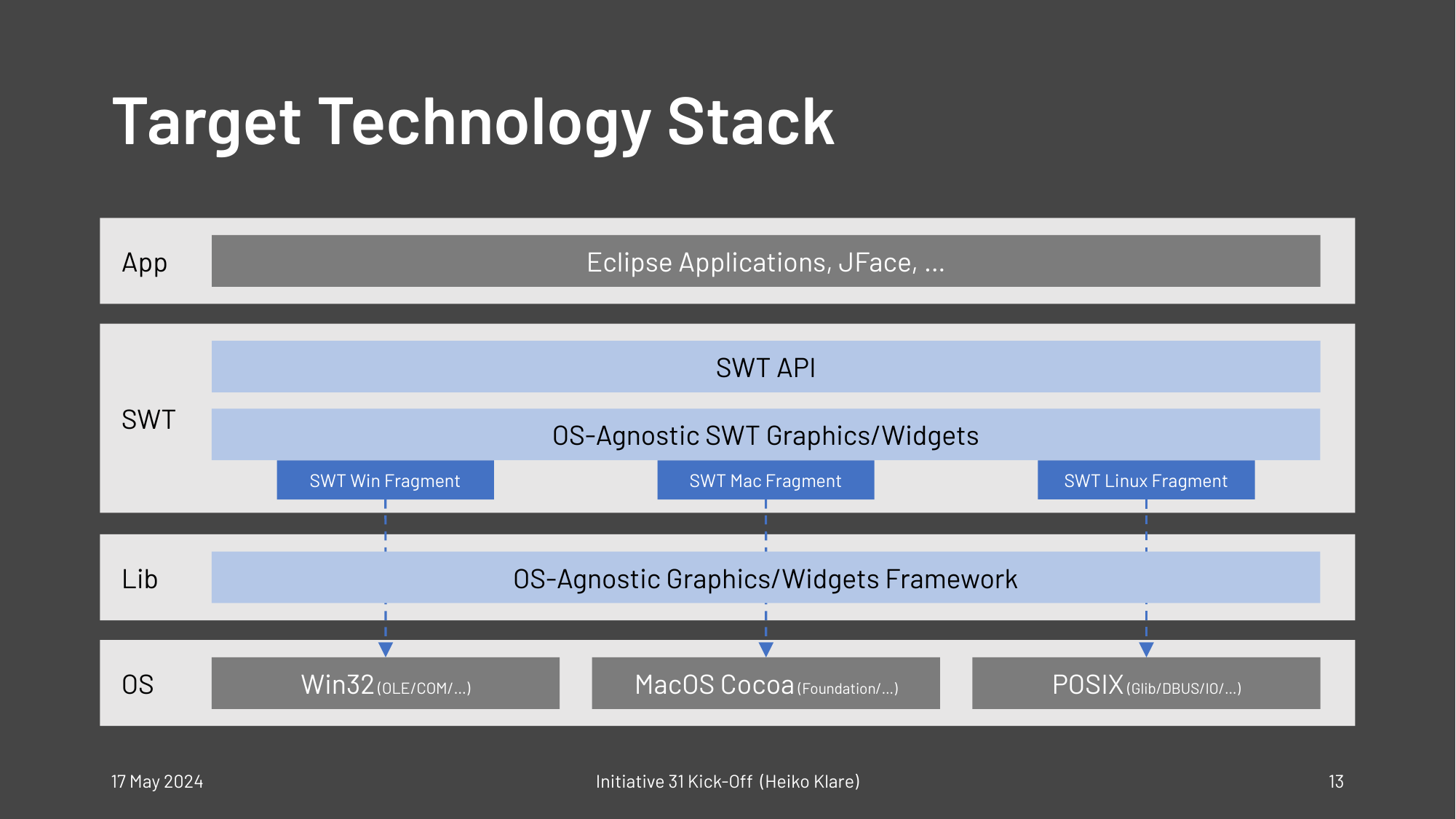

# Target Technology Stack
App
Eclipse Applications, JFace, …
SWT
SWT API
OS-Agnostic SWT Graphics/Widgets
SWT Linux Fragment
SWT Win Fragment
SWT Mac Fragment
Lib
OS-Agnostic Graphics/Widgets Framework
OS
Win32 (OLE/COM/…)
MacOS Cocoa (Foundation/…)
POSIX (Glib/DBUS/IO/…)
17 May 2024
Initiative 31 Kick-Off  (Heiko Klare)
13